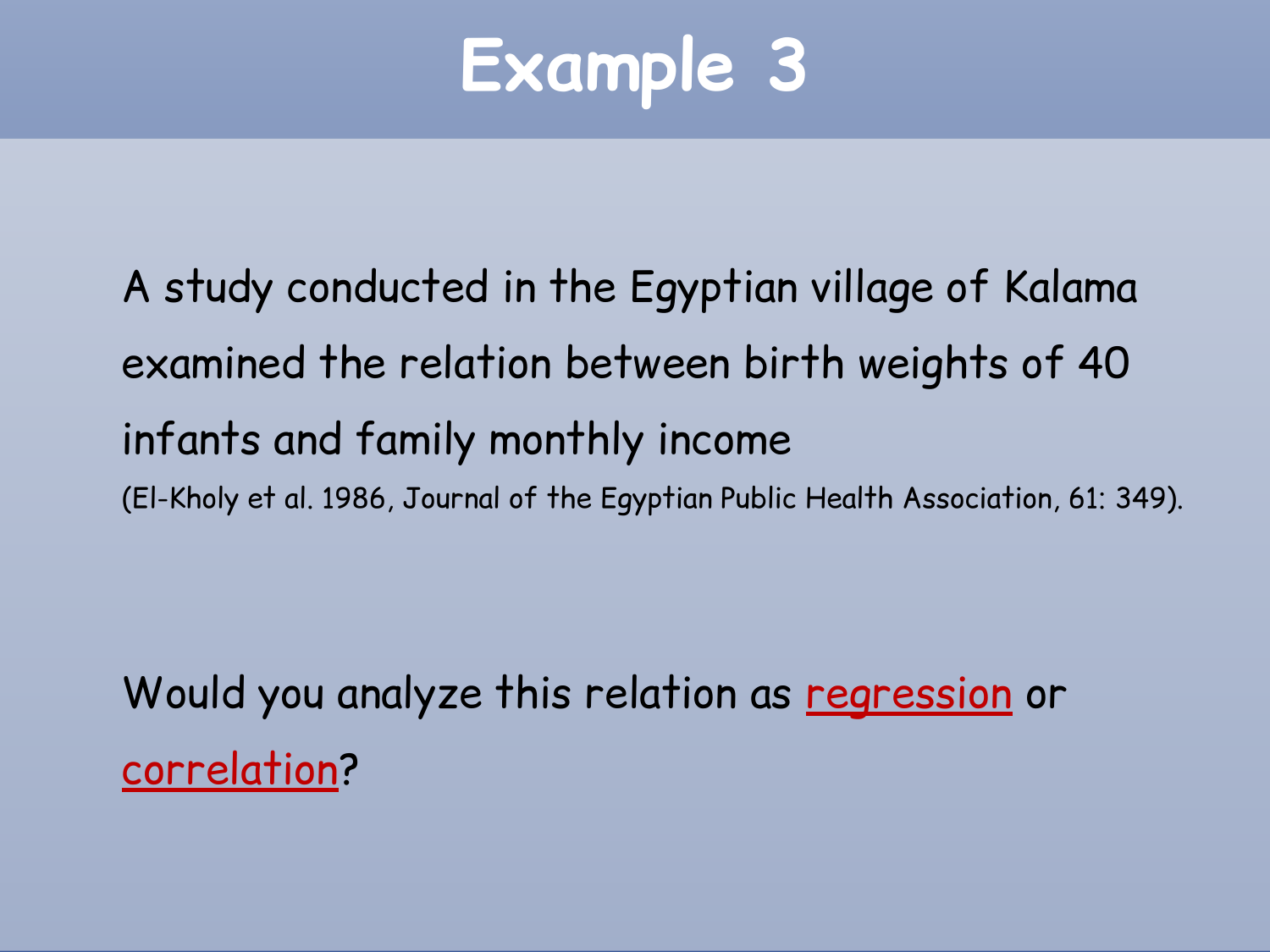

Example 3

A study conducted in the Egyptian village of Kalama examined the relation between birth weights of 40 infants and family monthly income
(El-Kholy et al. 1986, Journal of the Egyptian Public Health Association, 61: 349).

Would you analyze this relation as regression or correlation?